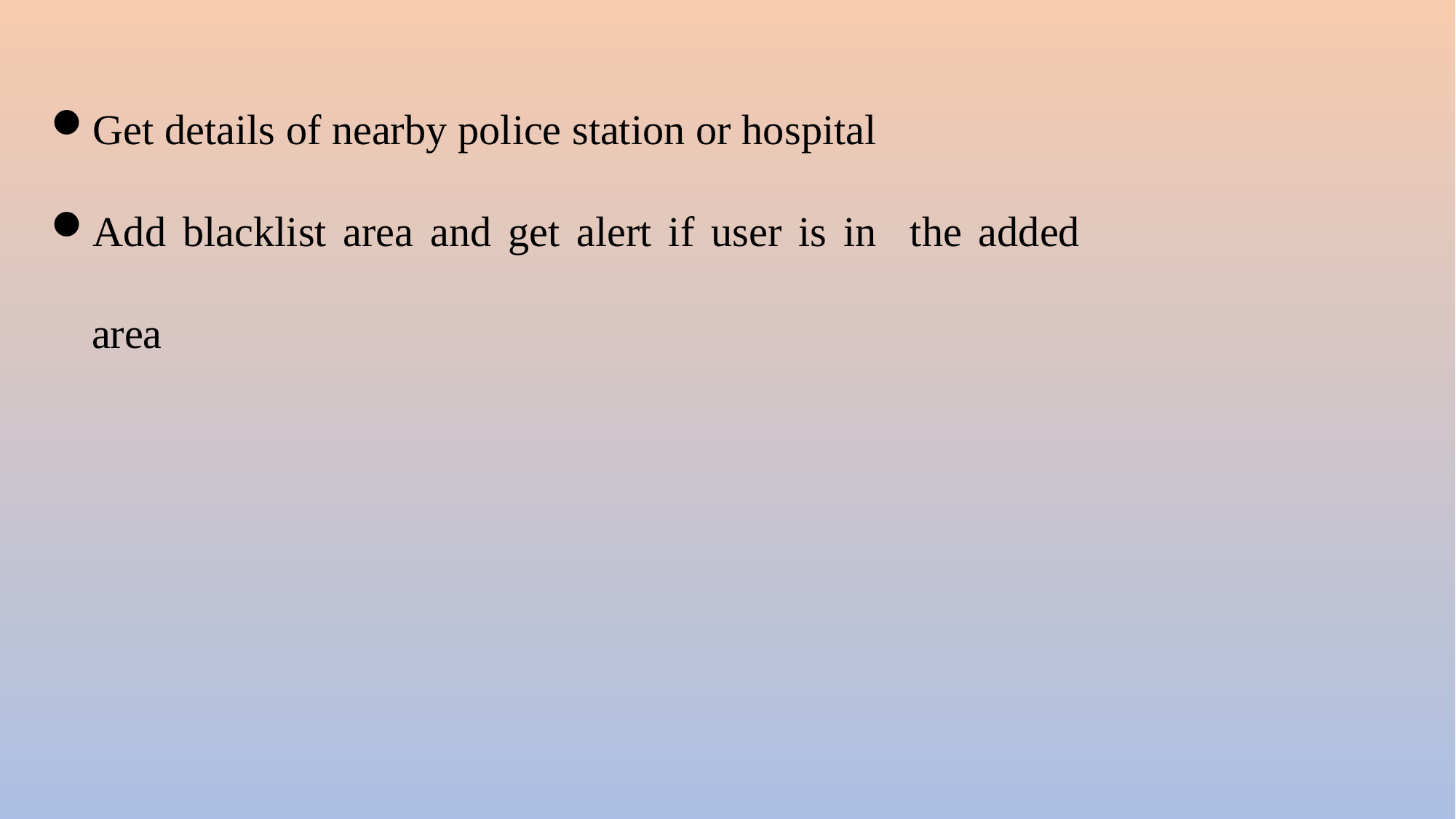

Get details of nearby police station or hospital
Add blacklist area and get alert if user is in  the added area